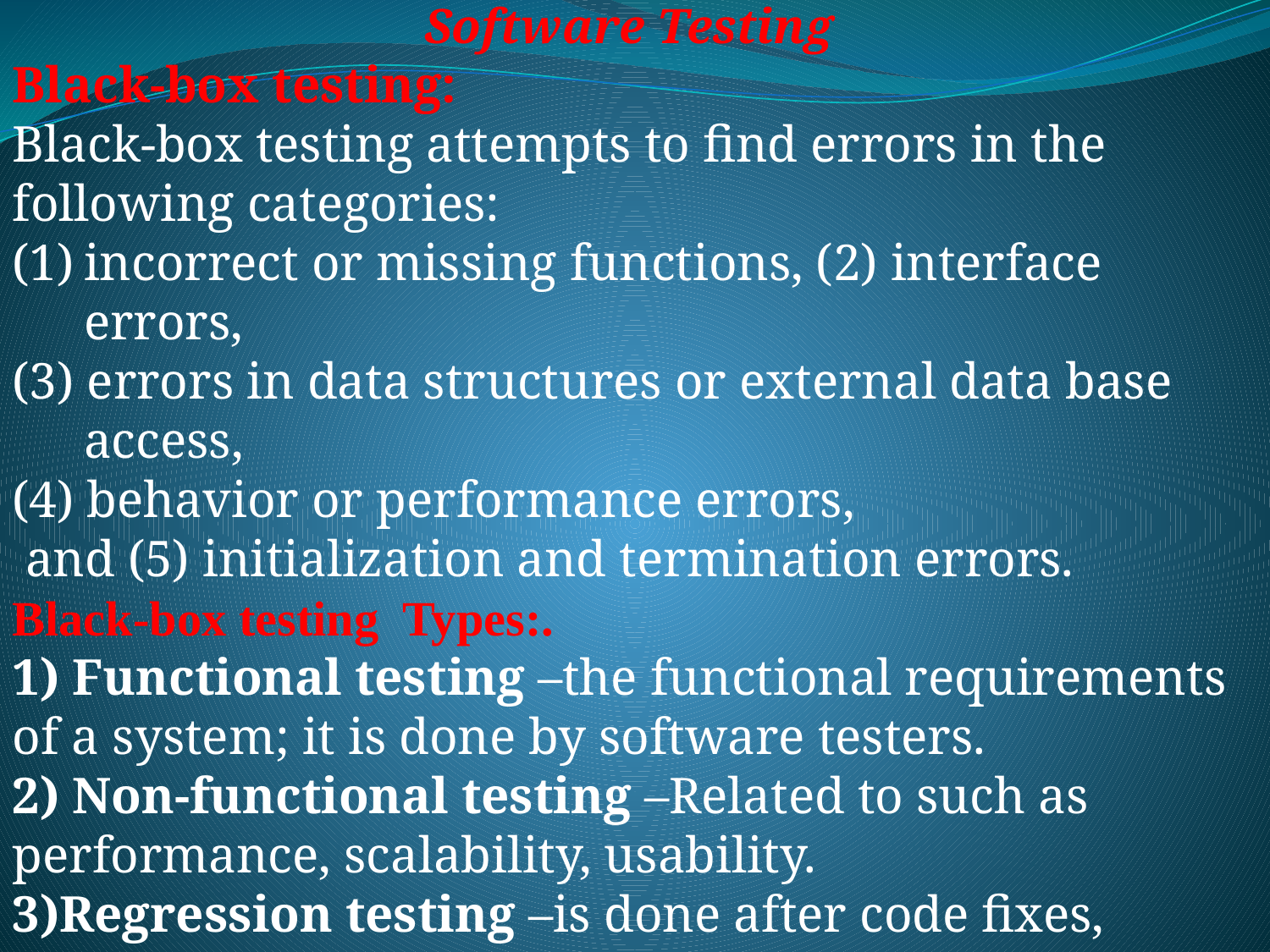

Software Testing
Black-box testing:
Black-box testing attempts to ﬁnd errors in the following categories:
incorrect or missing functions, (2) interface errors,
(3) errors in data structures or external data base access,
(4) behavior or performance errors,
 and (5) initialization and termination errors.
Black-box testing  Types:.
1) Functional testing –the functional requirements of a system; it is done by software testers.
2) Non-functional testing –Related to such as performance, scalability, usability.
3)Regression testing –is done after code fixes, upgrades or any other system maintenance to check the new code has not affected the existing code.